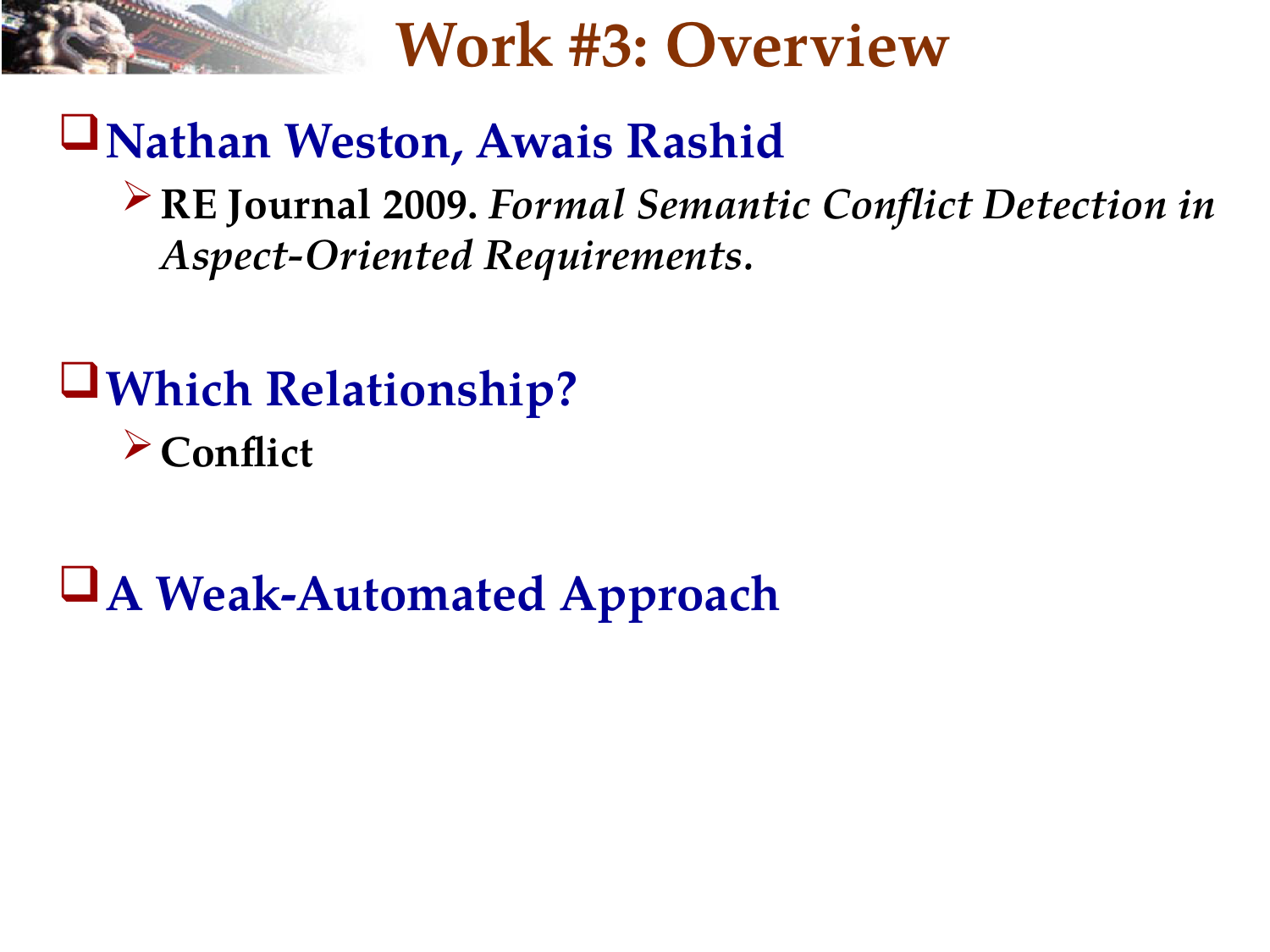

# Work #3: Overview
Nathan Weston, Awais Rashid
RE Journal 2009. Formal Semantic Conflict Detection in Aspect-Oriented Requirements.

Which Relationship?
Conflict

A Weak-Automated Approach